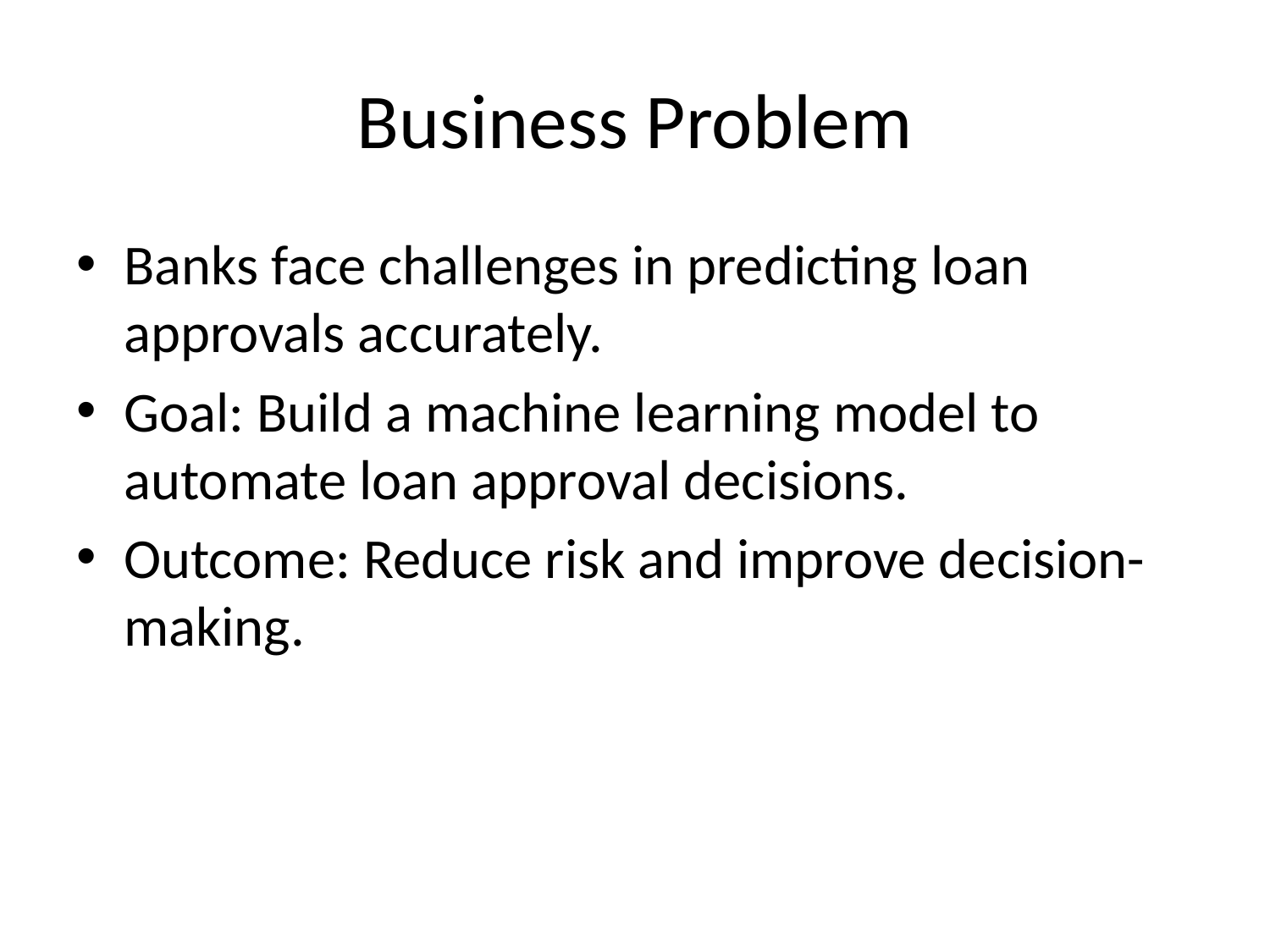

# Business Problem
Banks face challenges in predicting loan approvals accurately.
Goal: Build a machine learning model to automate loan approval decisions.
Outcome: Reduce risk and improve decision-making.